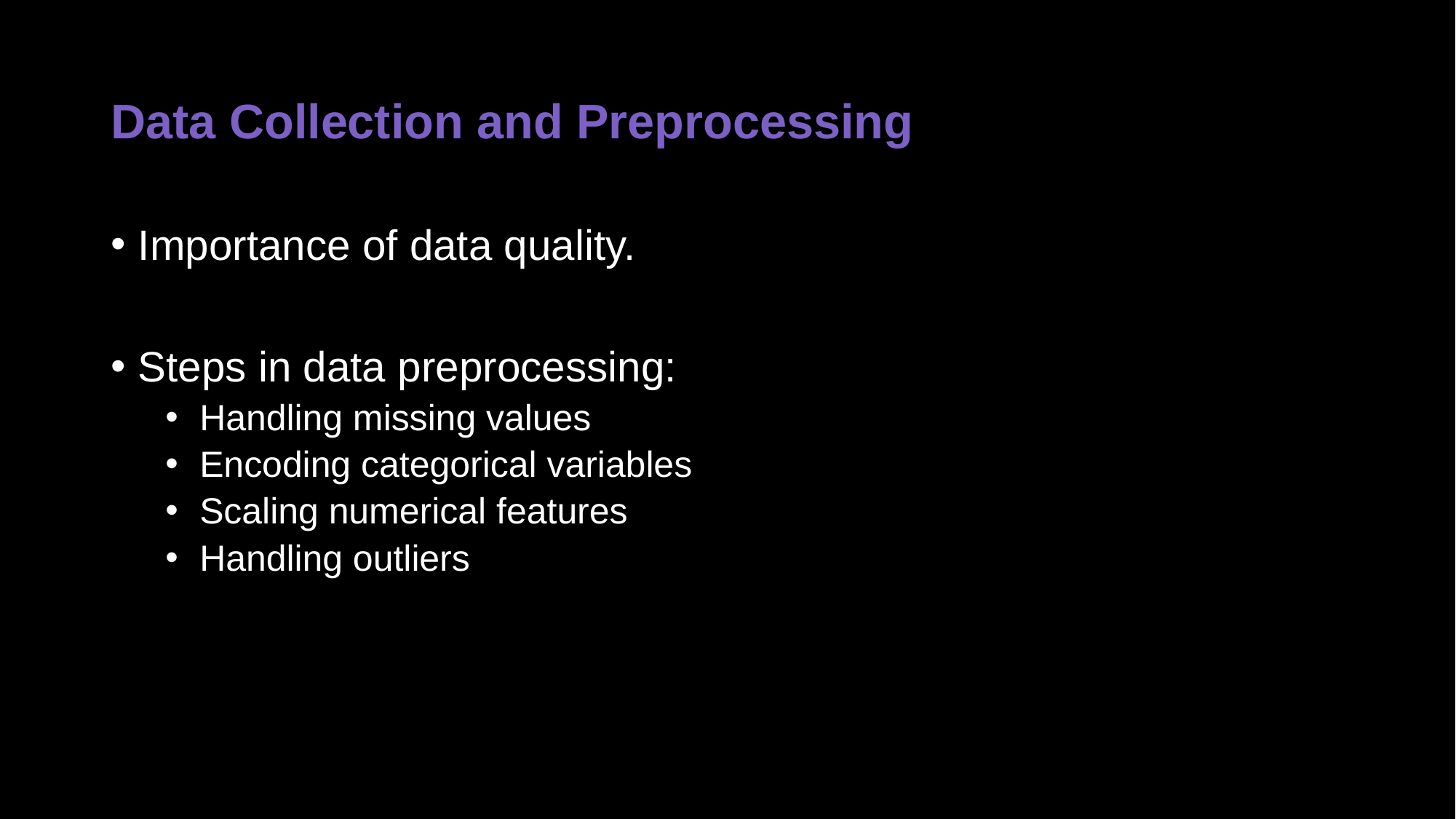

# Data Collection and Preprocessing
Importance of data quality.

Steps in data preprocessing:
Handling missing values
Encoding categorical variables
Scaling numerical features
Handling outliers